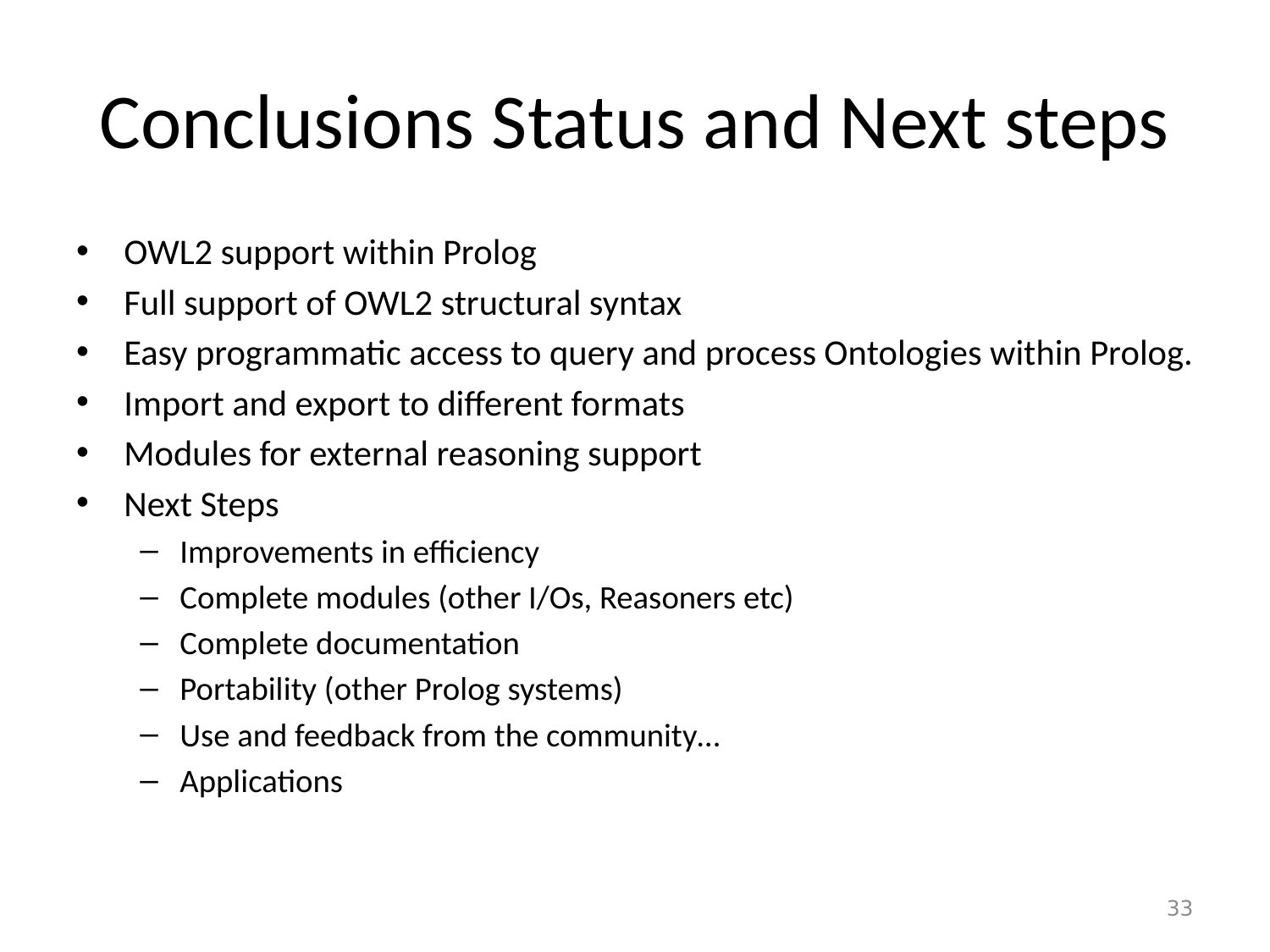

# Conclusions Status and Next steps
OWL2 support within Prolog
Full support of OWL2 structural syntax
Easy programmatic access to query and process Ontologies within Prolog.
Import and export to different formats
Modules for external reasoning support
Next Steps
Improvements in efficiency
Complete modules (other I/Os, Reasoners etc)
Complete documentation
Portability (other Prolog systems)
Use and feedback from the community…
Applications
33